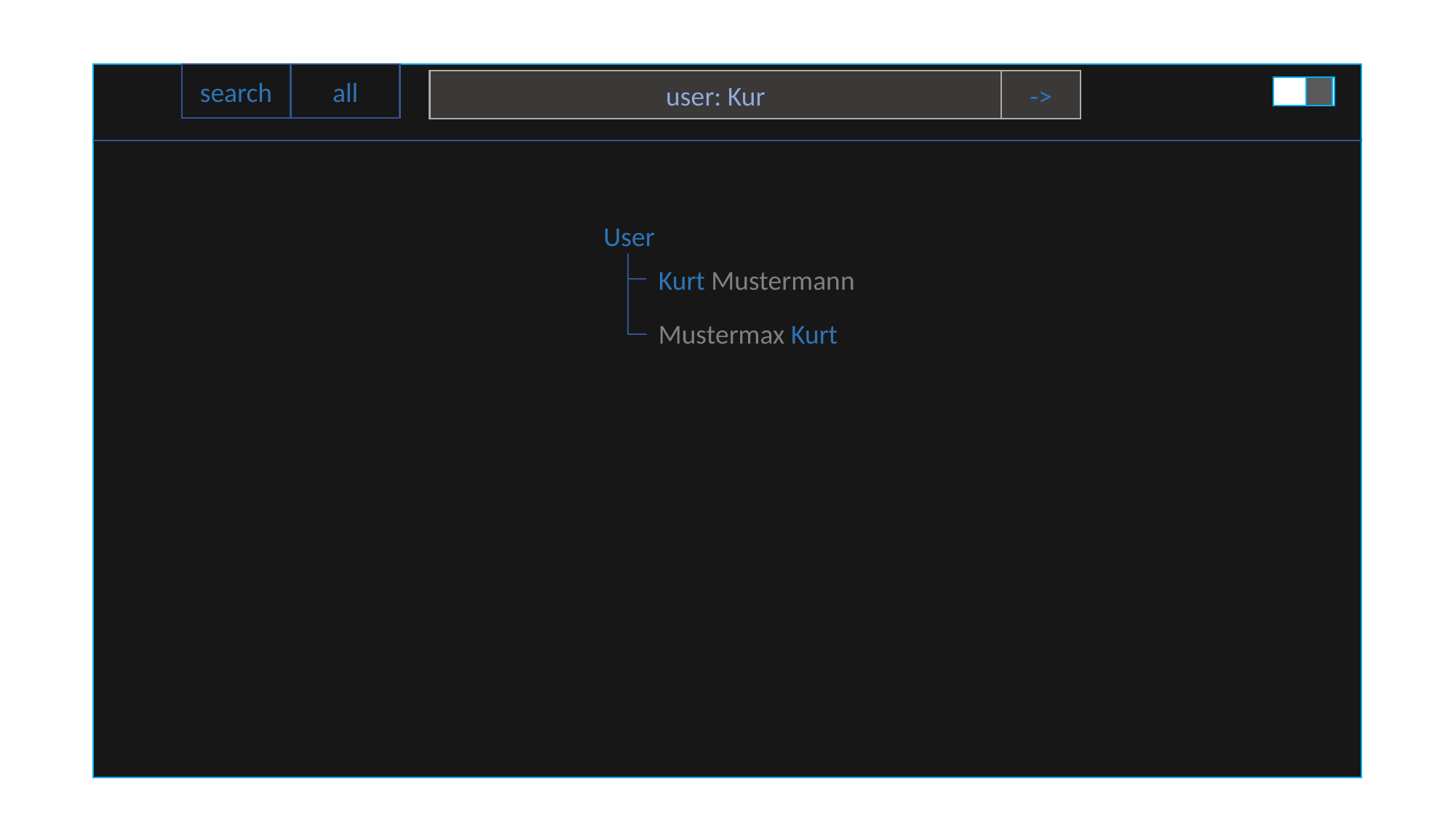

search
all
->
user: Kur

User

Kurt Mustermann

Mustermax Kurt